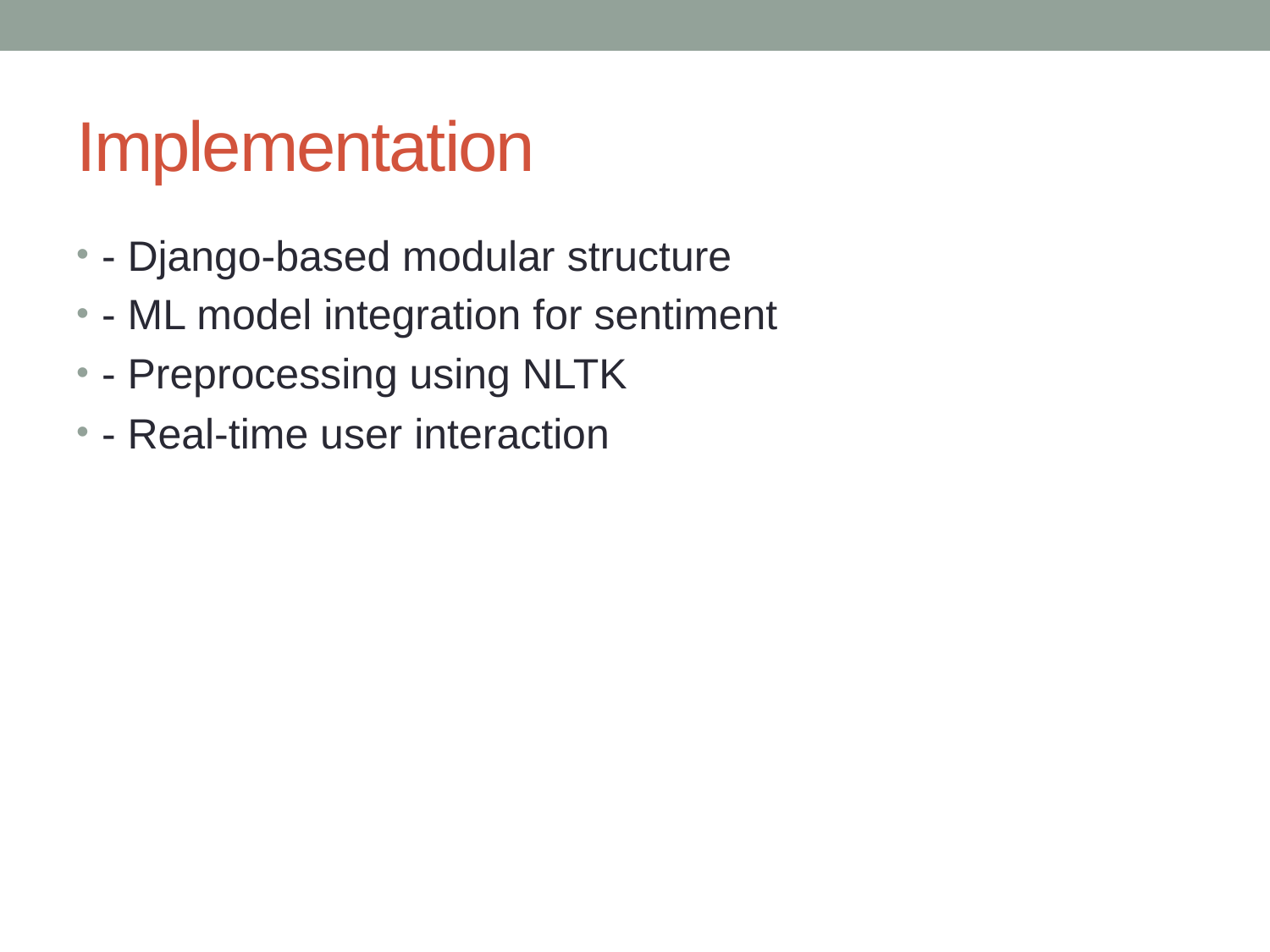

# Implementation
- Django-based modular structure
- ML model integration for sentiment
- Preprocessing using NLTK
- Real-time user interaction